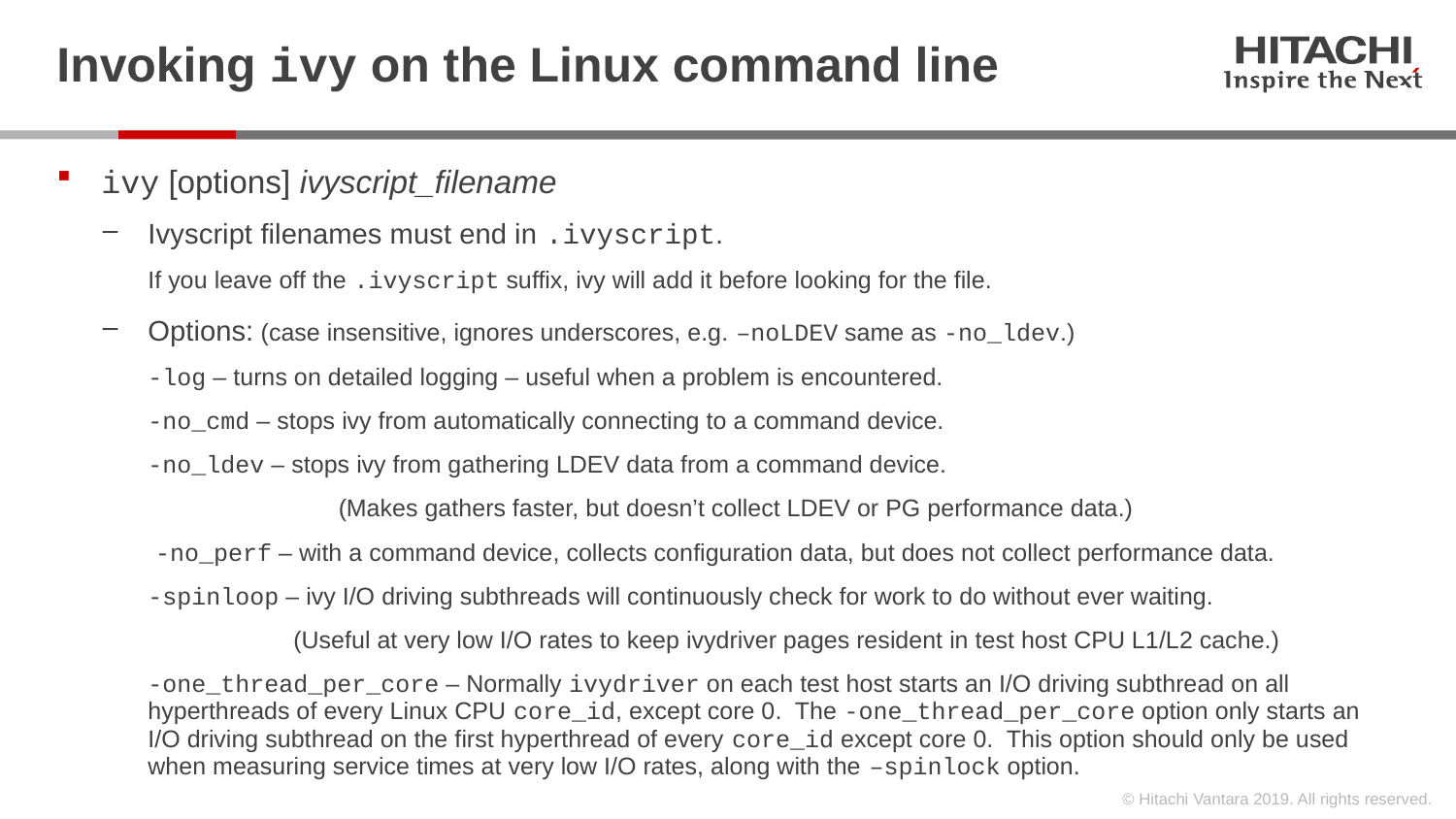

# Invoking ivy on the Linux command line
ivy [options] ivyscript_filename
Ivyscript filenames must end in .ivyscript.
If you leave off the .ivyscript suffix, ivy will add it before looking for the file.
Options: (case insensitive, ignores underscores, e.g. –noLDEV same as -no_ldev.)
-log – turns on detailed logging – useful when a problem is encountered.
-no_cmd – stops ivy from automatically connecting to a command device.
-no_ldev – stops ivy from gathering LDEV data from a command device.
	(Makes gathers faster, but doesn’t collect LDEV or PG performance data.)
-no_perf – with a command device, collects configuration data, but does not collect performance data.
-spinloop – ivy I/O driving subthreads will continuously check for work to do without ever waiting.
	(Useful at very low I/O rates to keep ivydriver pages resident in test host CPU L1/L2 cache.)
-one_thread_per_core – Normally ivydriver on each test host starts an I/O driving subthread on all hyperthreads of every Linux CPU core_id, except core 0.  The -one_thread_per_core option only starts an I/O driving subthread on the first hyperthread of every core_id except core 0.  This option should only be used when measuring service times at very low I/O rates, along with the –spinlock option.